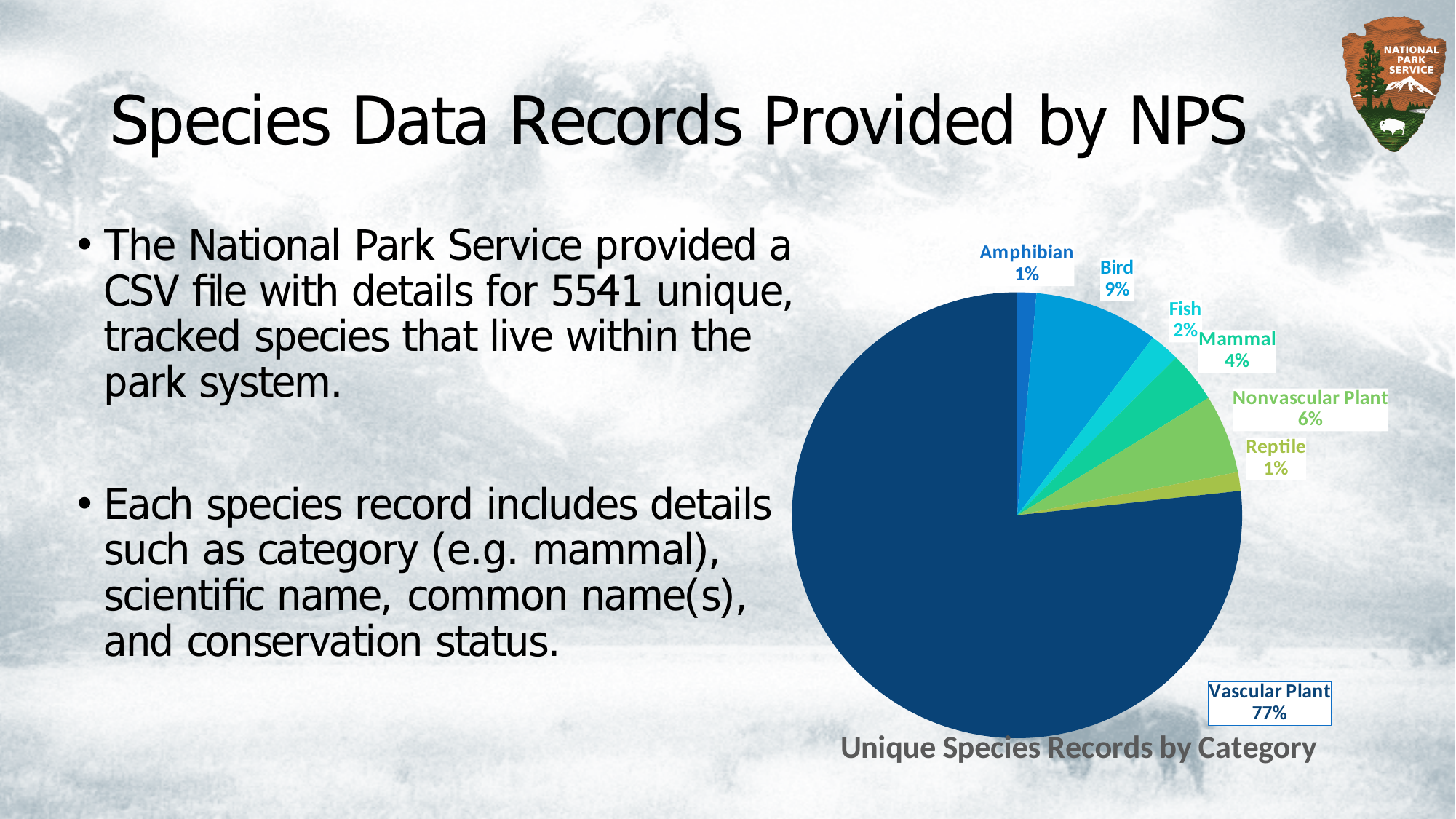

# Species Data Records Provided by NPS

### Chart: Unique Species Records by Category

| Category | Species by Category |
|---|---|
| Amphibian | 80.0 |
| Bird | 521.0 |
| Fish | 127.0 |
| Mammal | 214.0 |
| Nonvascular Plant | 333.0 |
| Reptile | 79.0 |
| Vascular Plant | 4470.0 |
The National Park Service provided a CSV file with details for 5541 unique, tracked species that live within the park system.

Each species record includes details such as category (e.g. mammal), scientific name, common name(s), and conservation status.